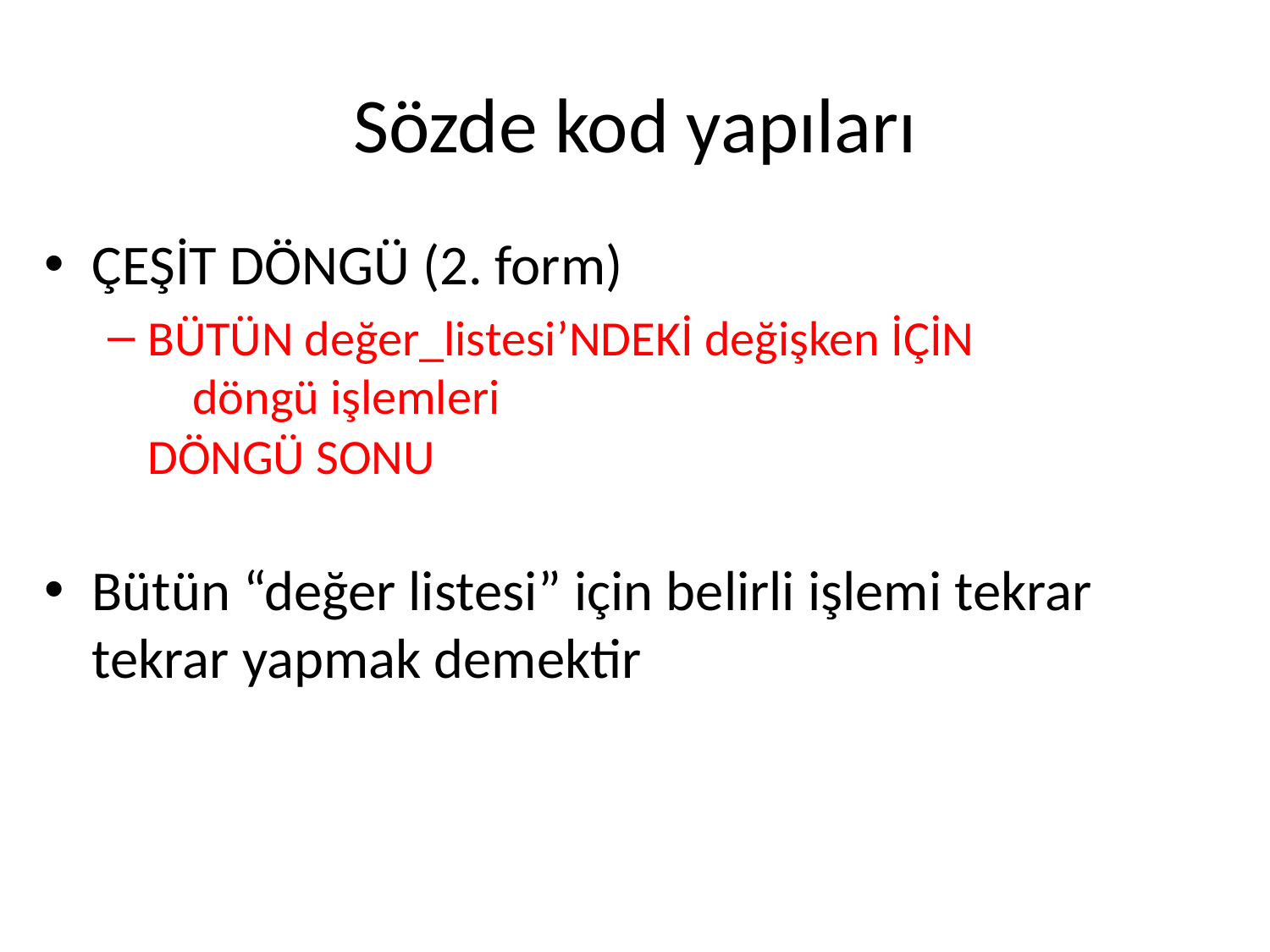

# Sözde kod yapıları
ÇEŞİT DÖNGÜ (2. form)
BÜTÜN değer_listesi’NDEKİ değişken İÇİN
    döngü işlemleri
DÖNGÜ SONU
Bütün “değer listesi” için belirli işlemi tekrar tekrar yapmak demektir